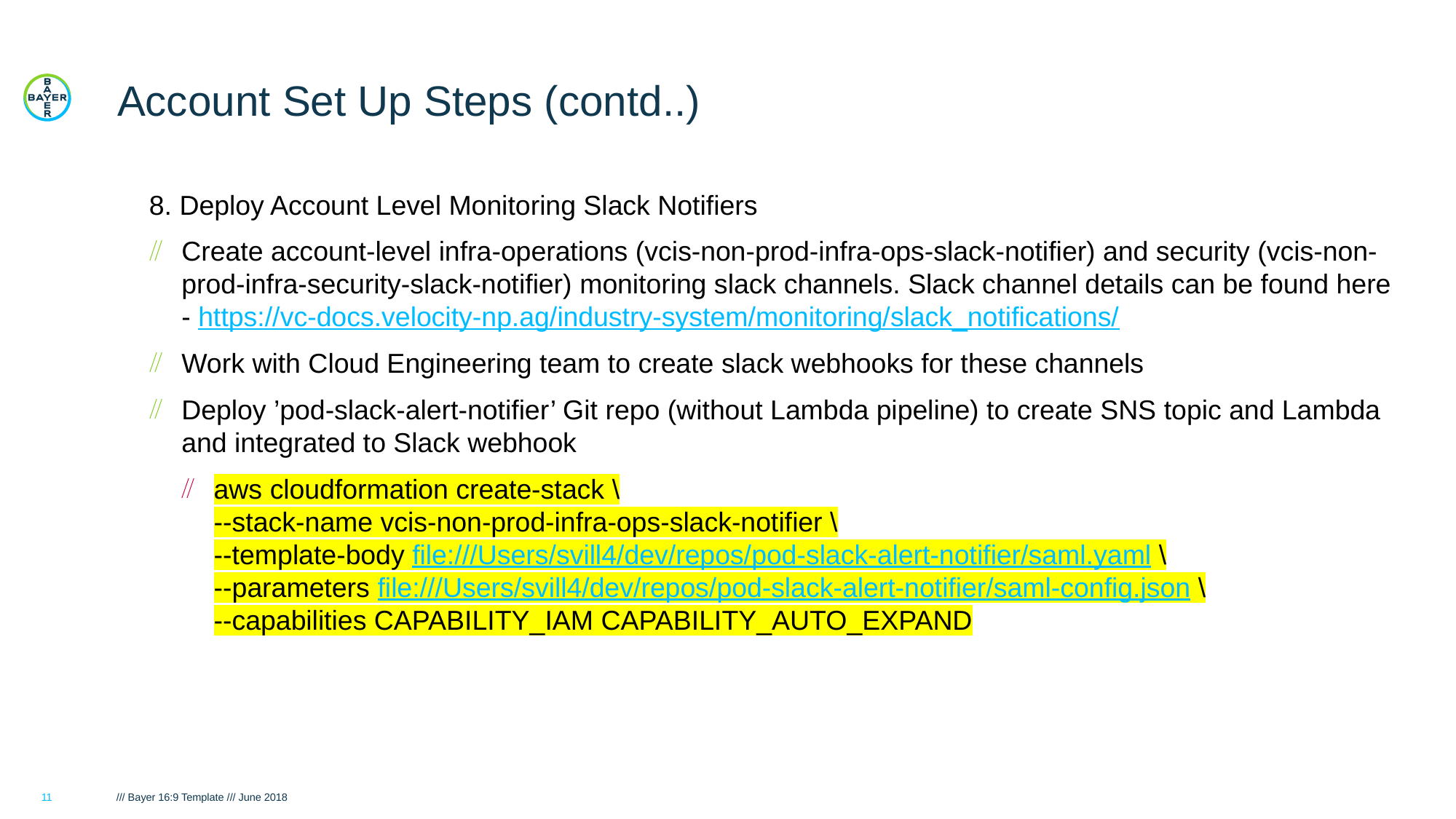

# Account Set Up Steps (contd..)

8. Deploy Account Level Monitoring Slack Notifiers
Create account-level infra-operations (vcis-non-prod-infra-ops-slack-notifier) and security (vcis-non-prod-infra-security-slack-notifier) monitoring slack channels. Slack channel details can be found here - https://vc-docs.velocity-np.ag/industry-system/monitoring/slack_notifications/
Work with Cloud Engineering team to create slack webhooks for these channels
Deploy ’pod-slack-alert-notifier’ Git repo (without Lambda pipeline) to create SNS topic and Lambda and integrated to Slack webhook
aws cloudformation create-stack \
--stack-name vcis-non-prod-infra-ops-slack-notifier \
--template-body file:///Users/svill4/dev/repos/pod-slack-alert-notifier/saml.yaml \
--parameters file:///Users/svill4/dev/repos/pod-slack-alert-notifier/saml-config.json \
--capabilities CAPABILITY_IAM CAPABILITY_AUTO_EXPAND

11
/// Bayer 16:9 Template /// June 2018